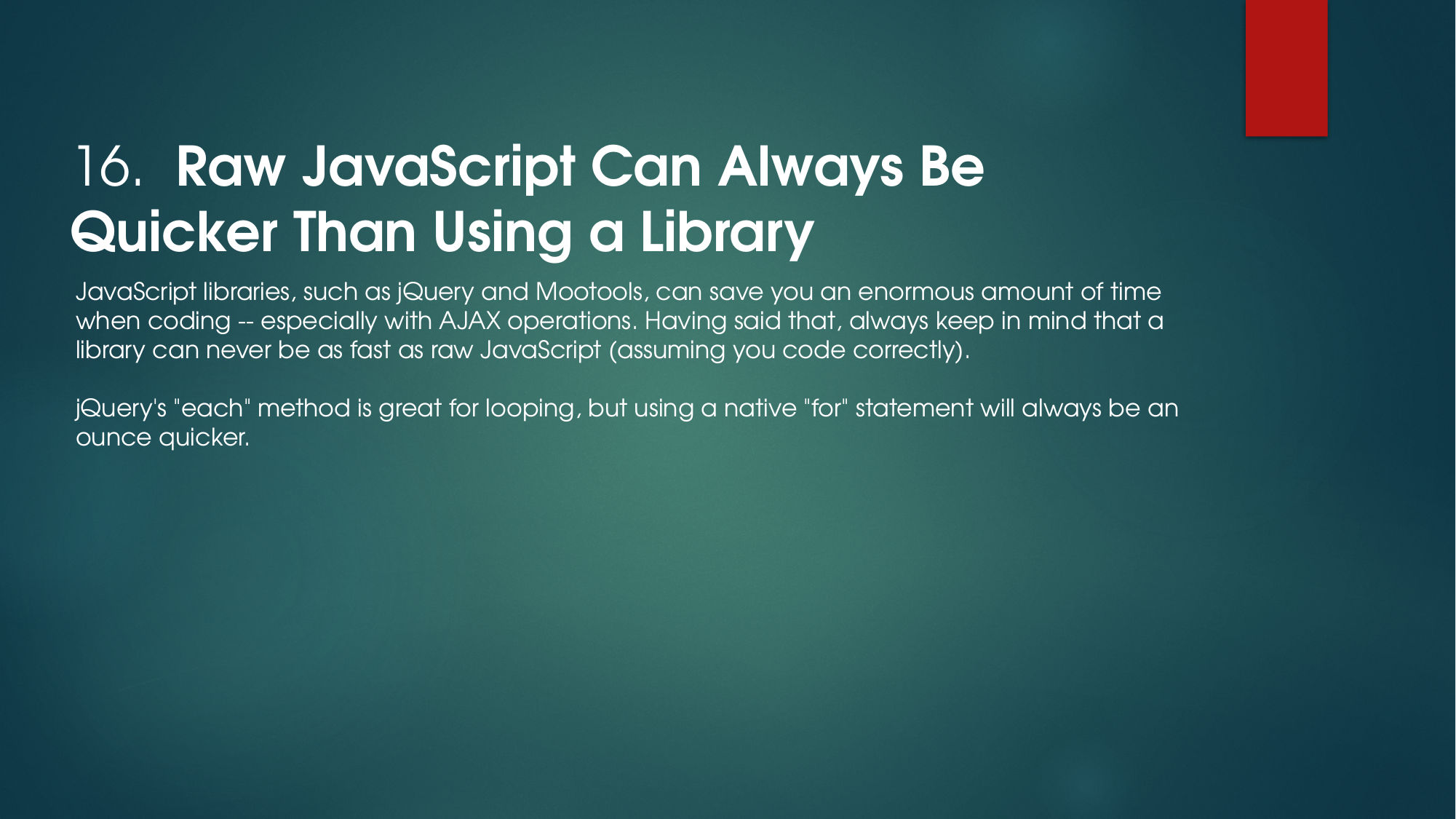

16.  Raw JavaScript Can Always Be Quicker Than Using a Library

JavaScript libraries, such as jQuery and Mootools, can save you an enormous amount of time when coding -- especially with AJAX operations. Having said that, always keep in mind that a library can never be as fast as raw JavaScript (assuming you code correctly).

jQuery's "each" method is great for looping, but using a native "for" statement will always be an ounce quicker.